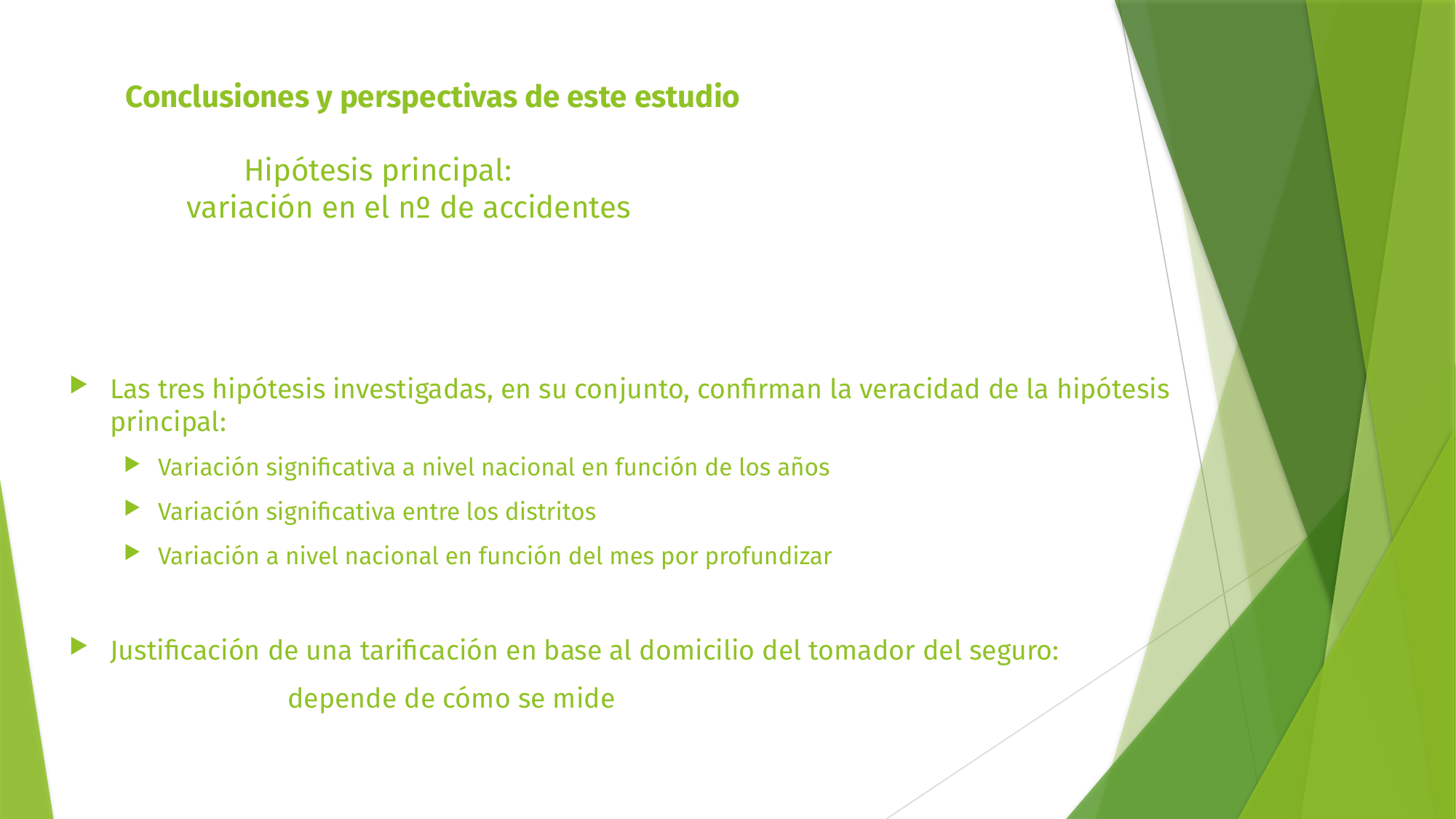

# Conclusiones y perspectivas de este estudio Hipótesis principal: variación en el nº de accidentes

Las tres hipótesis investigadas, en su conjunto, confirman la veracidad de la hipótesis principal:
Variación significativa a nivel nacional en función de los años
Variación significativa entre los distritos
Variación a nivel nacional en función del mes por profundizar

Justificación de una tarificación en base al domicilio del tomador del seguro:
		depende de cómo se mide